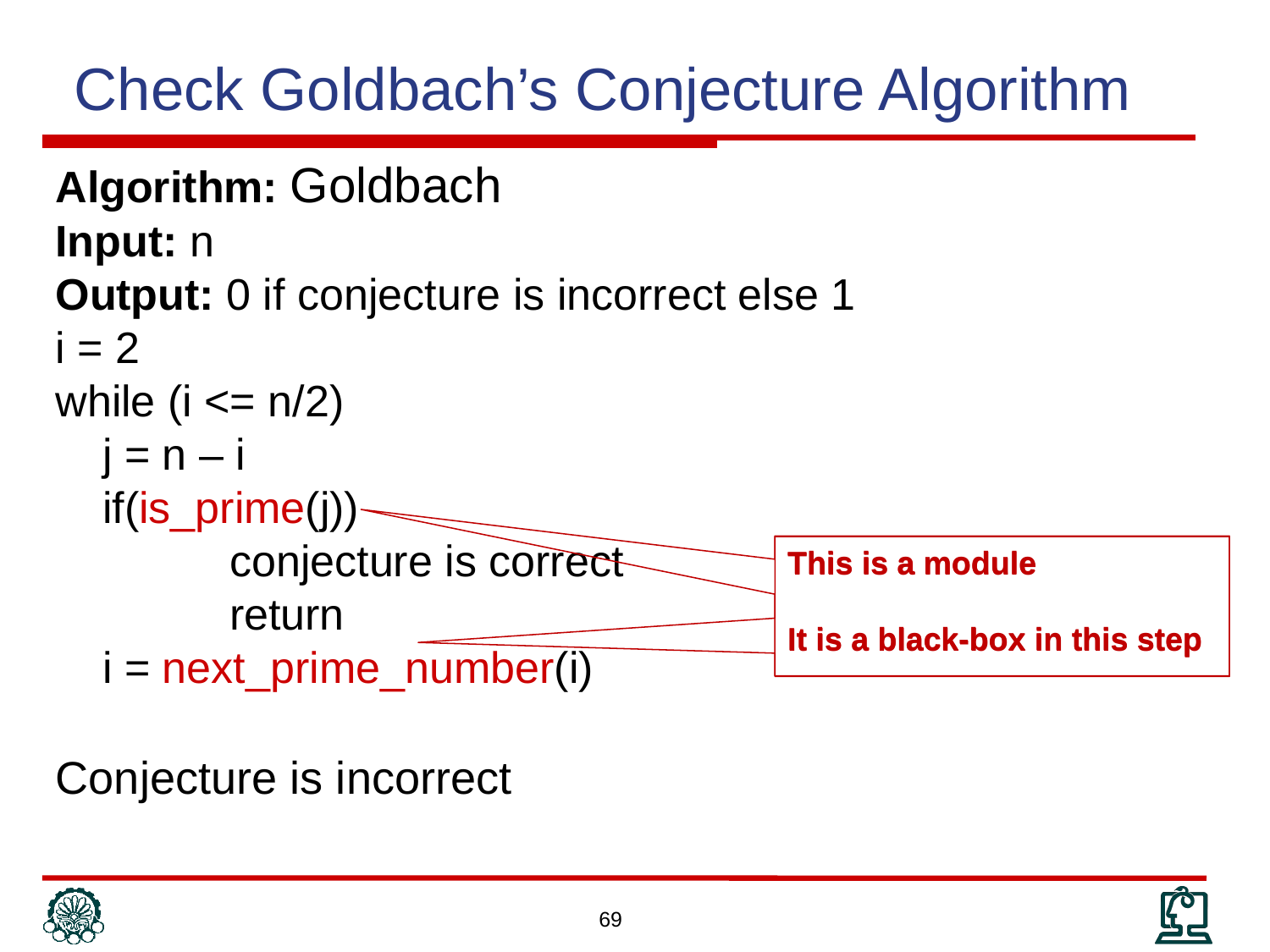

Check Goldbach’s Conjecture Algorithm
Algorithm: Goldbach
Input: n
Output: 0 if conjecture is incorrect else 1
i = 2
while (i <= n/2)
	j = n – i
	if(is_prime(j))
		conjecture is correct
		return
	i = next_prime_number(i)

Conjecture is incorrect
This is a module

It is a black-box in this step

This is a module

It is a black-box in this step

69